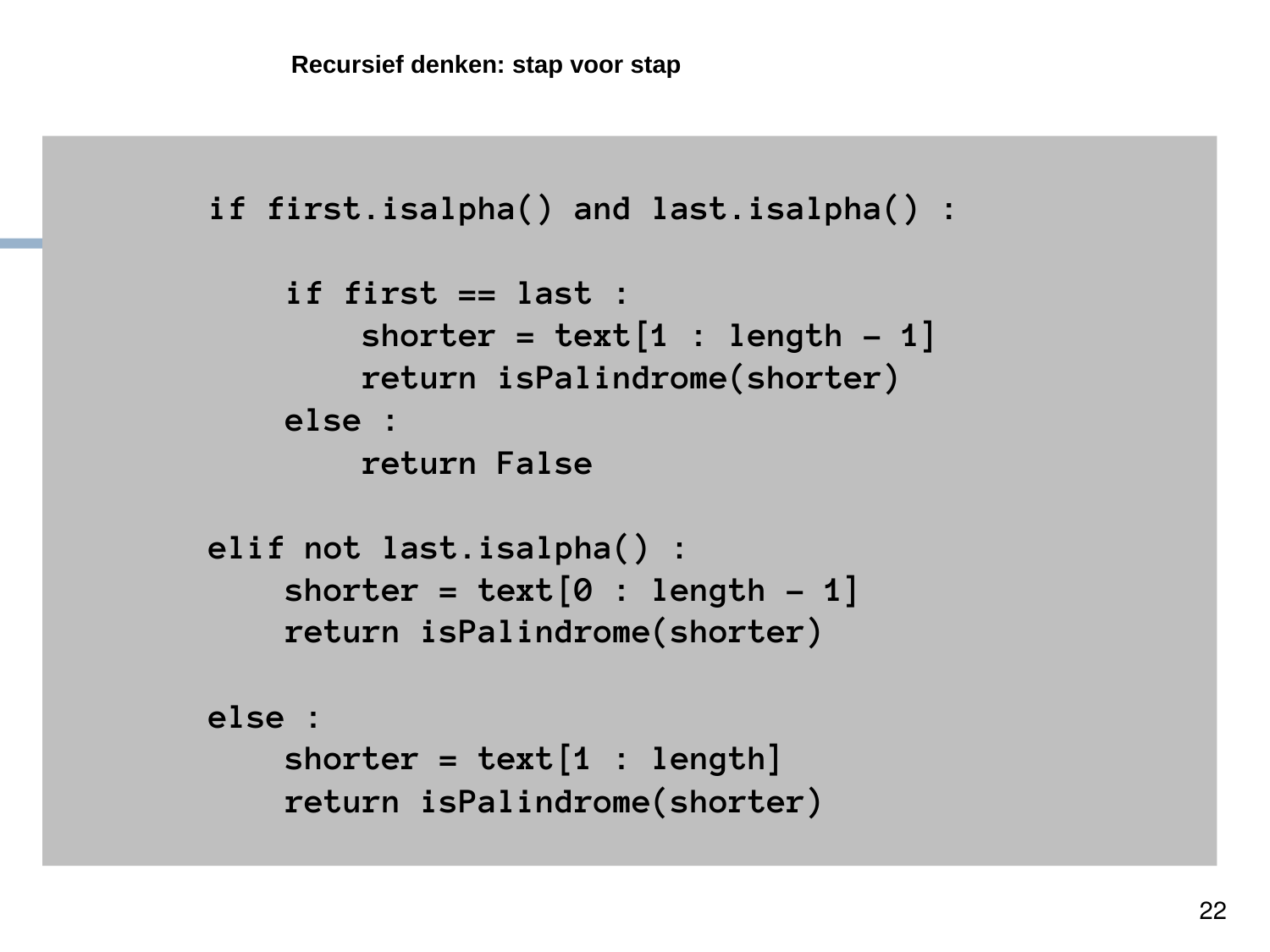

Recursief denken: stap voor stap

        if first.isalpha() and last.isalpha() :

            if first == last :
                shorter = text[1 : length - 1]
                return isPalindrome(shorter)
            else :
                return False

        elif not last.isalpha() :
            shorter = text[0 : length - 1]
            return isPalindrome(shorter)

        else :
            shorter = text[1 : length]
            return isPalindrome(shorter)
22